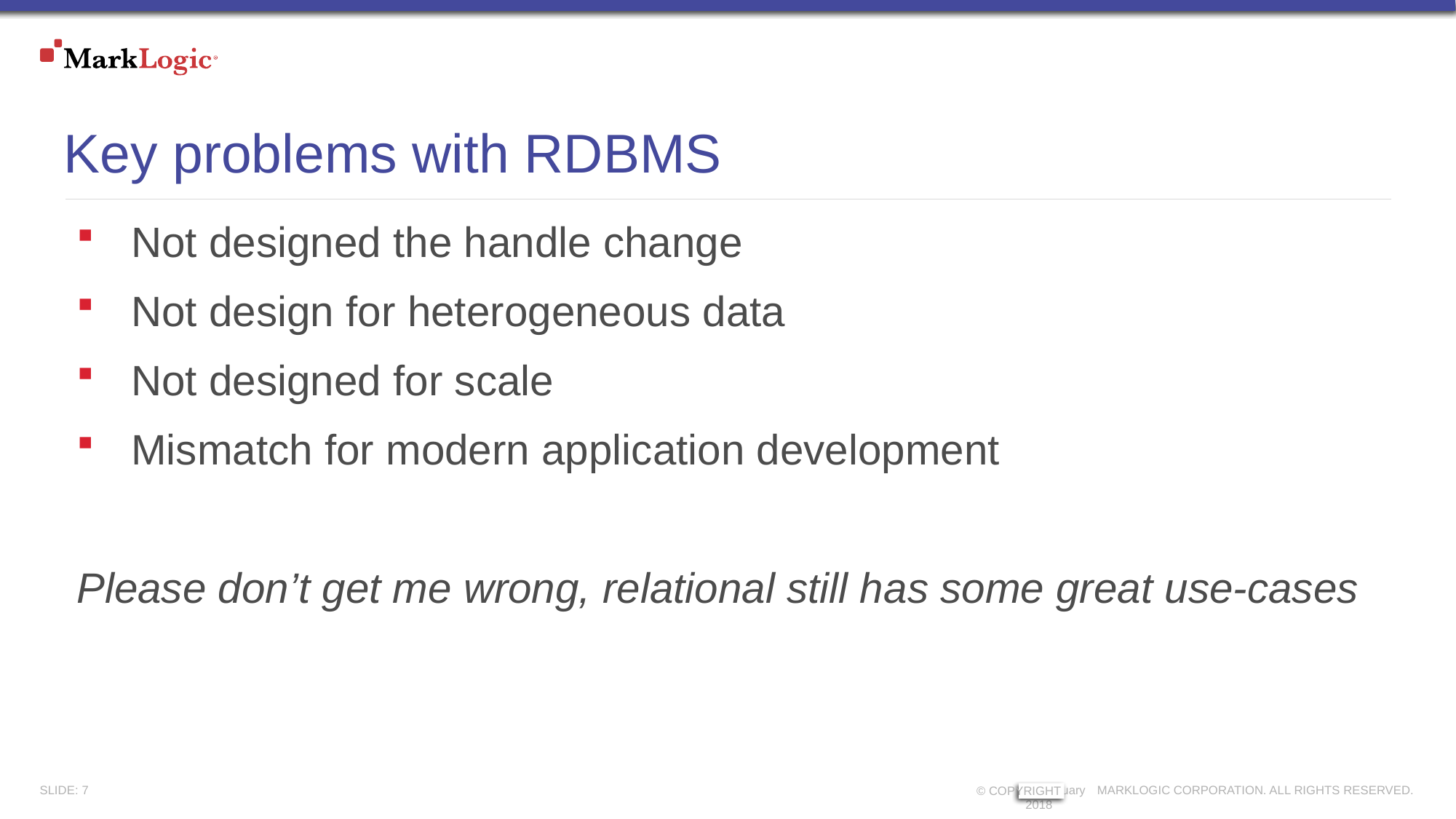

# Key problems with RDBMS
Not designed the handle change
Not design for heterogeneous data
Not designed for scale
Mismatch for modern application development

Please don’t get me wrong, relational still has some great use-cases